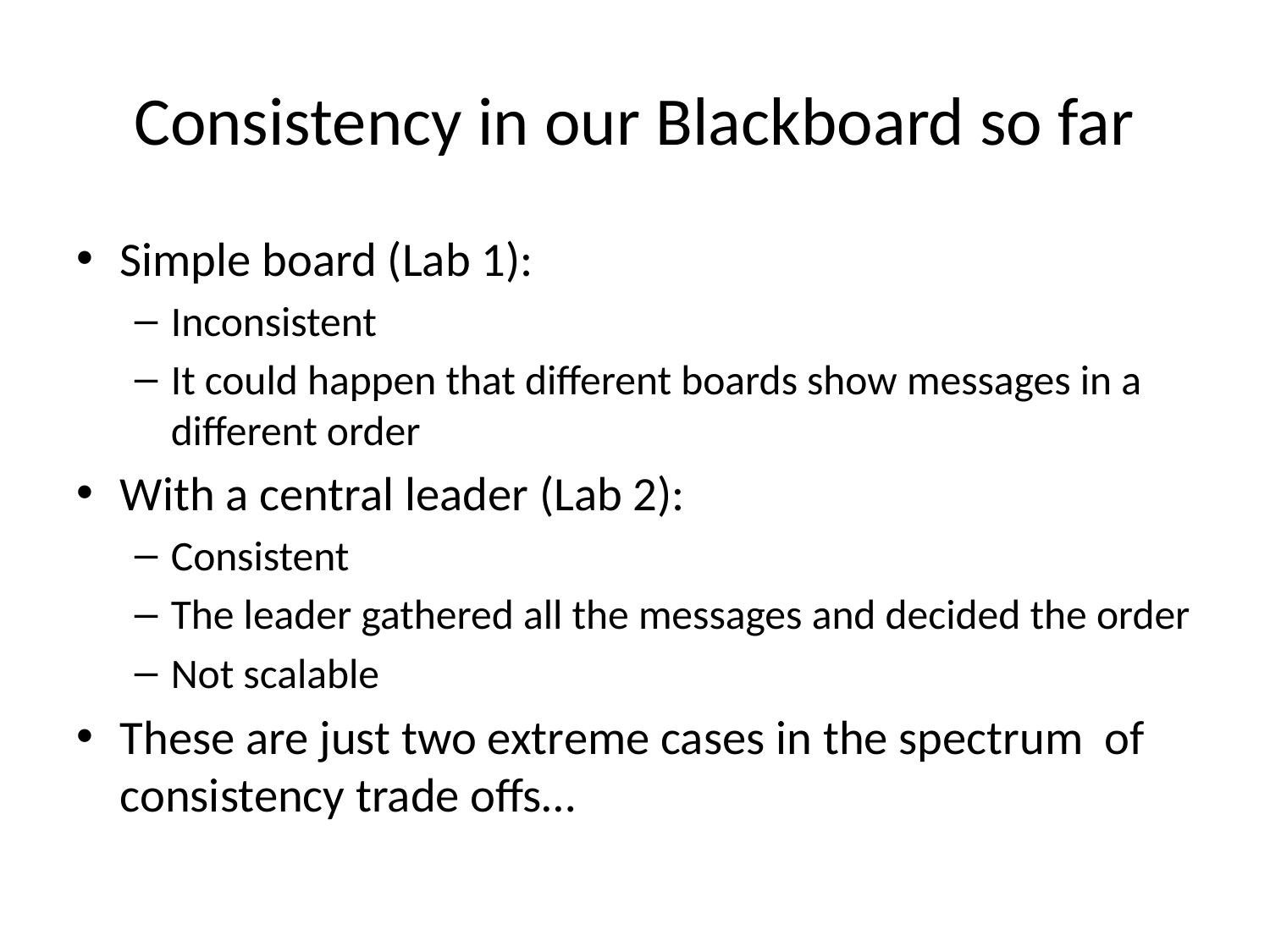

# Consistency in our Blackboard so far
Simple board (Lab 1):
Inconsistent
It could happen that different boards show messages in a different order
With a central leader (Lab 2):
Consistent
The leader gathered all the messages and decided the order
Not scalable
These are just two extreme cases in the spectrum  of consistency trade offs…